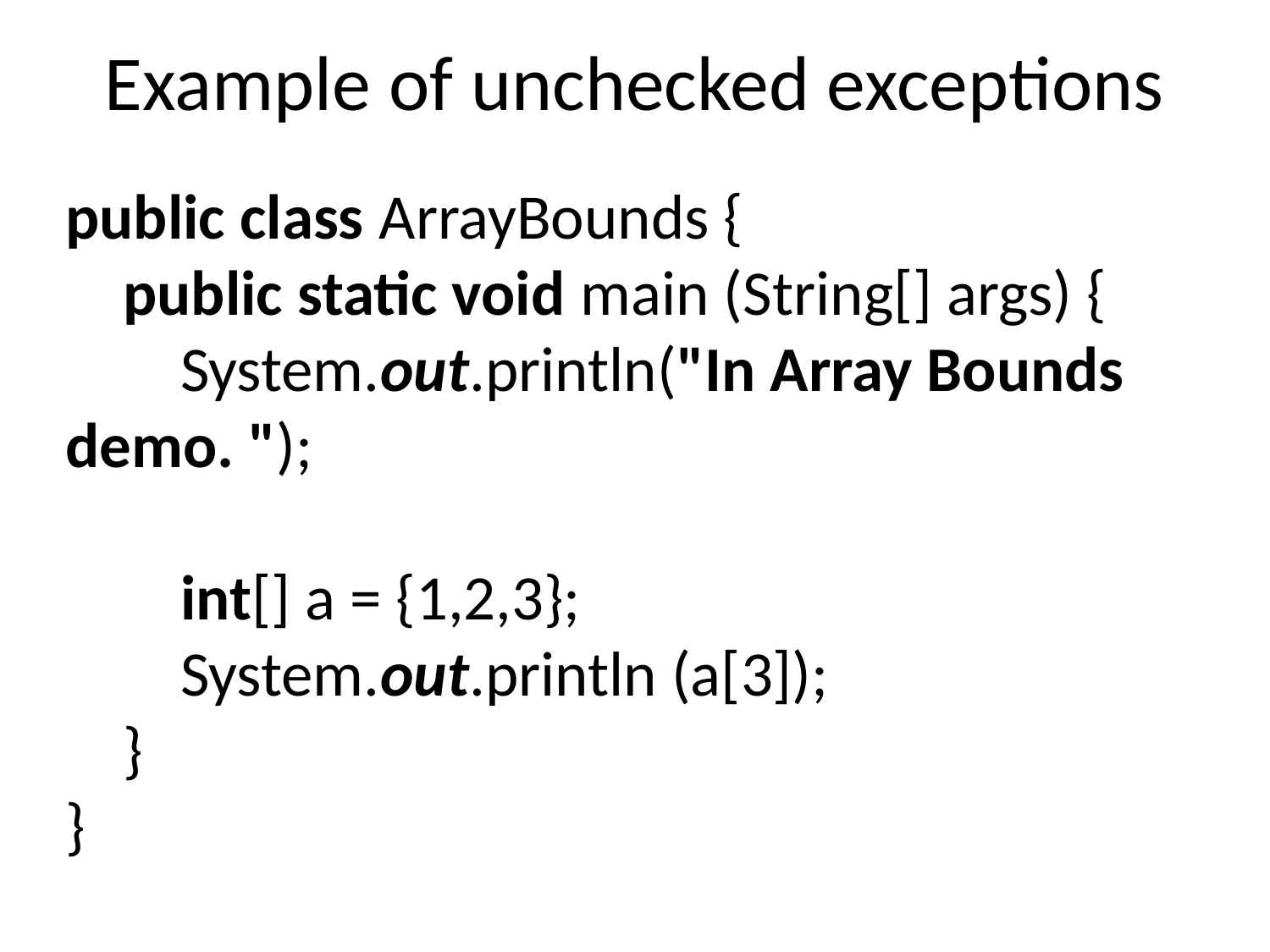

# Example of unchecked exceptions
public class ArrayBounds {
    public static void main (String[] args) {
        System.out.println("In Array Bounds demo. ");
        int[] a = {1,2,3};
        System.out.println (a[3]);
    }
}